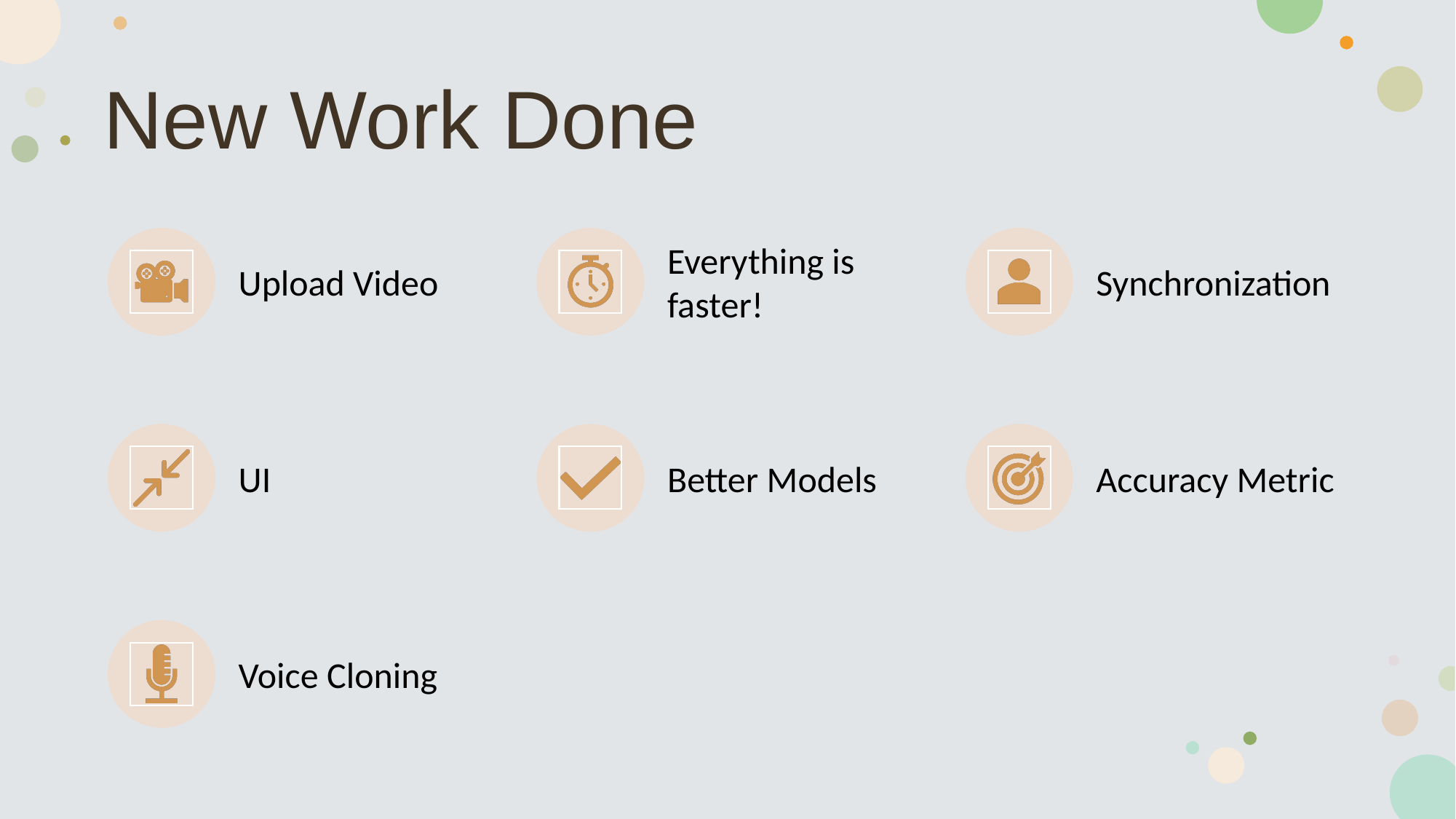

# New Work Done
Upload Video
Everything is faster!
Synchronization
UI
Better Models
Accuracy Metric
Voice Cloning